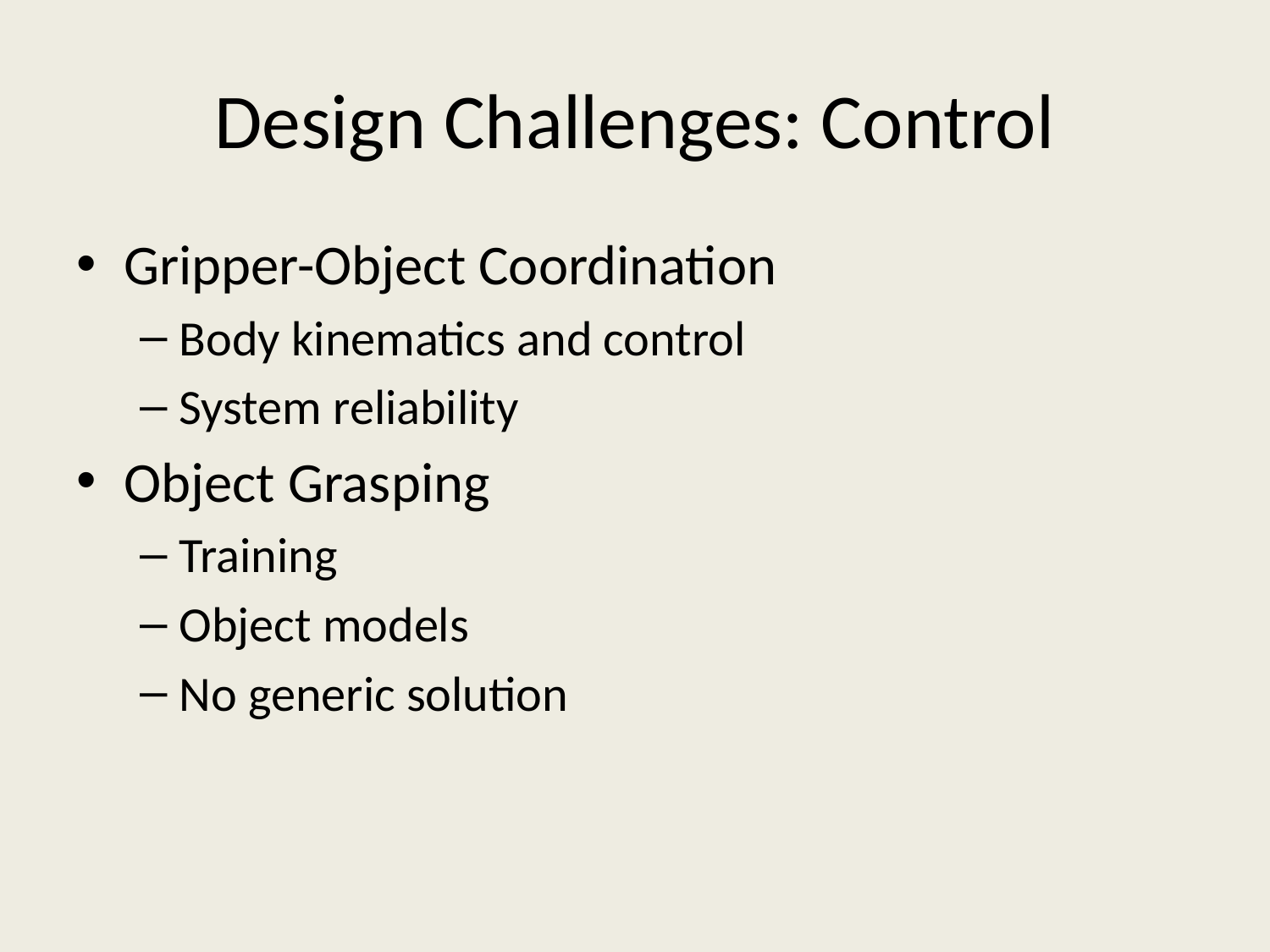

# Design Challenges: Control
Gripper-Object Coordination
Body kinematics and control
System reliability
Object Grasping
Training
Object models
No generic solution